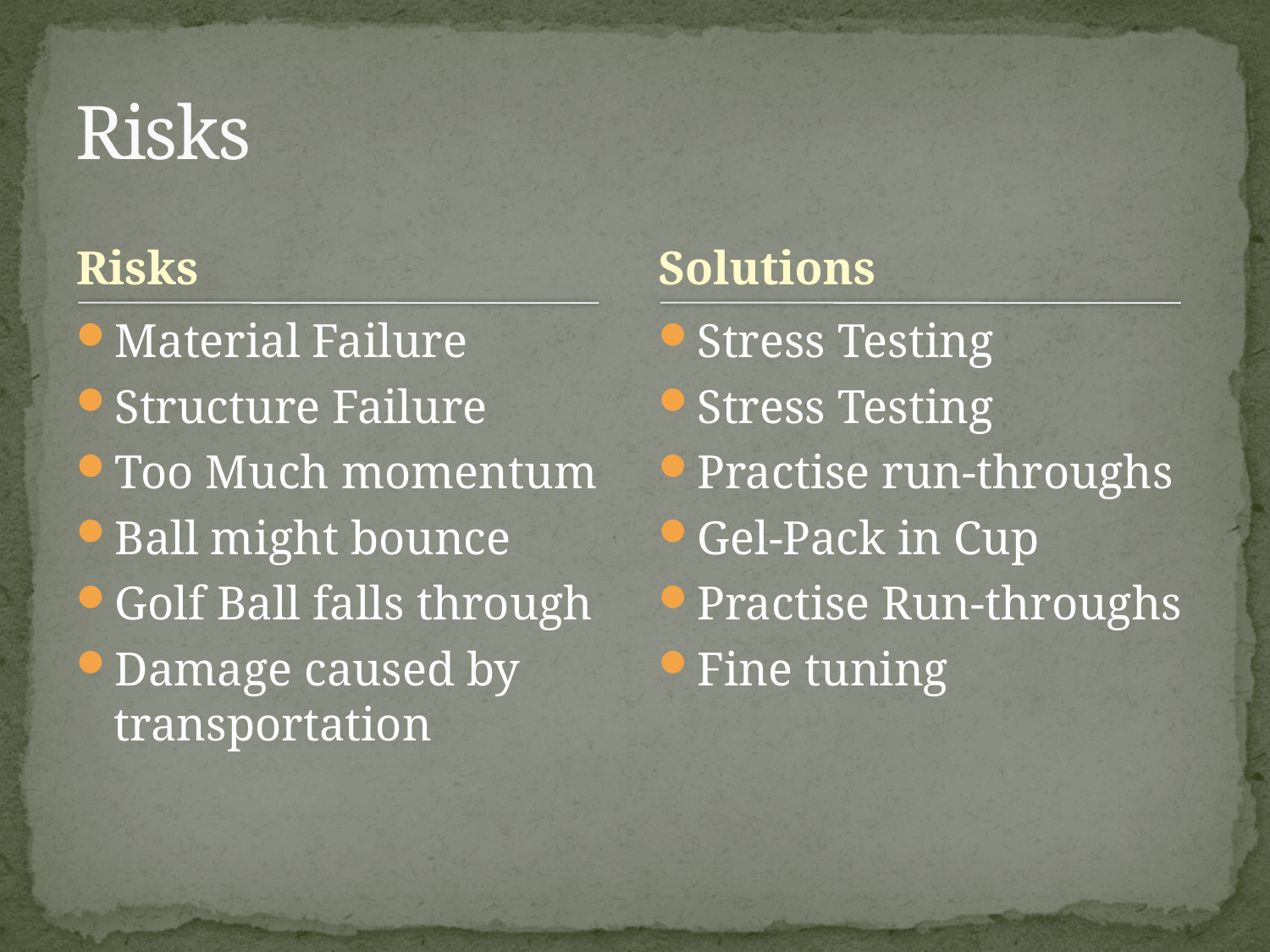

# Risks
Risks
Solutions
Material Failure
Structure Failure
Too Much momentum
Ball might bounce
Golf Ball falls through
Damage caused by transportation
Stress Testing
Stress Testing
Practise run-throughs
Gel-Pack in Cup
Practise Run-throughs
Fine tuning